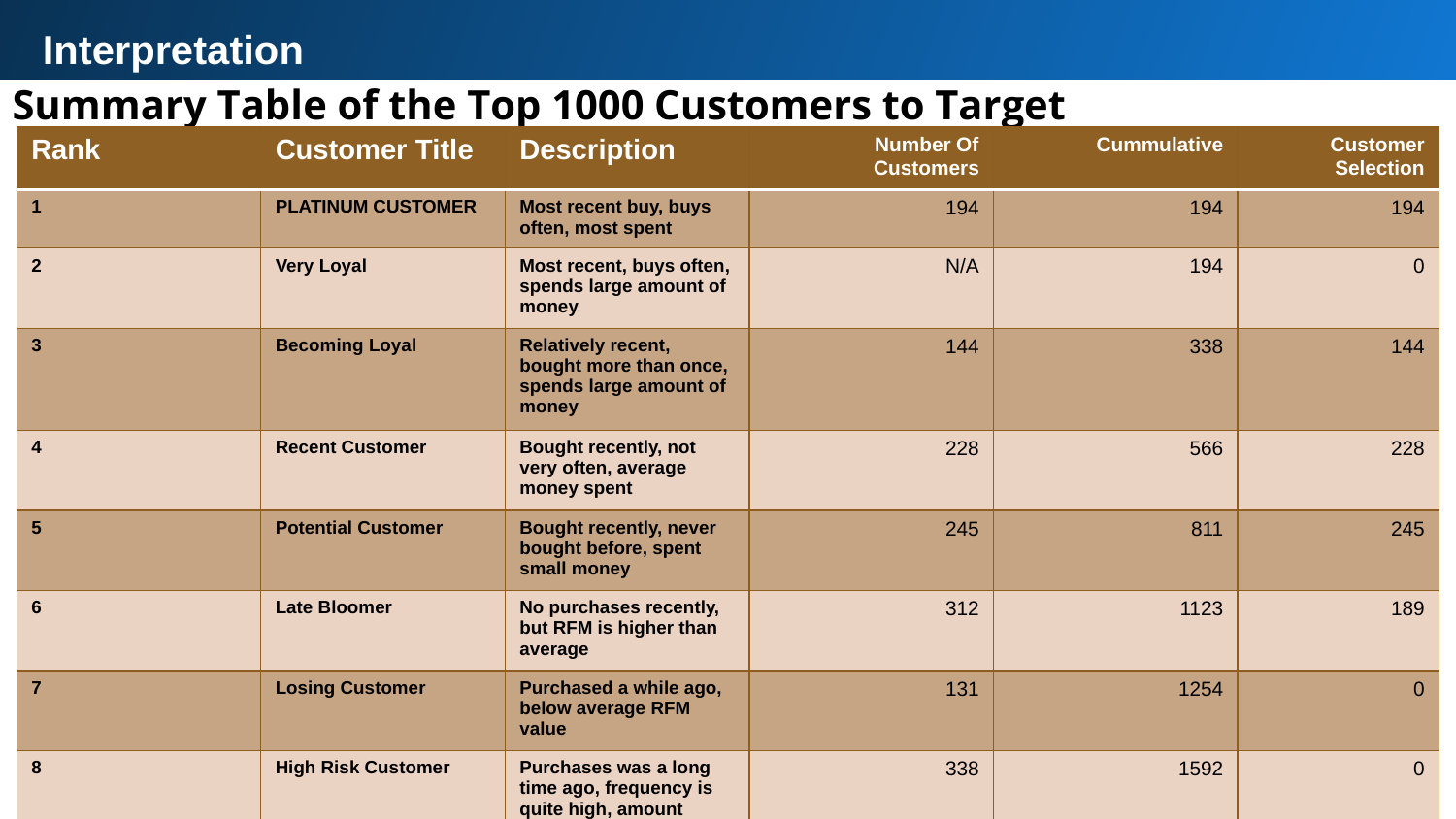

Interpretation
Summary Table of the Top 1000 Customers to Target
| Rank | Customer Title | Description | Number Of Customers | Cummulative | Customer Selection |
| --- | --- | --- | --- | --- | --- |
| 1 | PLATINUM CUSTOMER | Most recent buy, buys often, most spent | 194 | 194 | 194 |
| 2 | Very Loyal | Most recent, buys often, spends large amount of money | N/A | 194 | 0 |
| 3 | Becoming Loyal | Relatively recent, bought more than once, spends large amount of money | 144 | 338 | 144 |
| 4 | Recent Customer | Bought recently, not very often, average money spent | 228 | 566 | 228 |
| 5 | Potential Customer | Bought recently, never bought before, spent small money | 245 | 811 | 245 |
| 6 | Late Bloomer | No purchases recently, but RFM is higher than average | 312 | 1123 | 189 |
| 7 | Losing Customer | Purchased a while ago, below average RFM value | 131 | 1254 | 0 |
| 8 | High Risk Customer | Purchases was a long time ago, frequency is quite high, amount spent is high | 338 | 1592 | 0 |
| 9 | Almost Lost Customer | Very low recency, low Frequency, but high amount spent | 300 | 1892 | 0 |
| 10 | Evasive Customer | Very low recency, low frequency, small amount spent | 244 | 2136 | 0 |
| 11 | Lost Customer | Very Low RFM | 110 | 2246 | 0 |